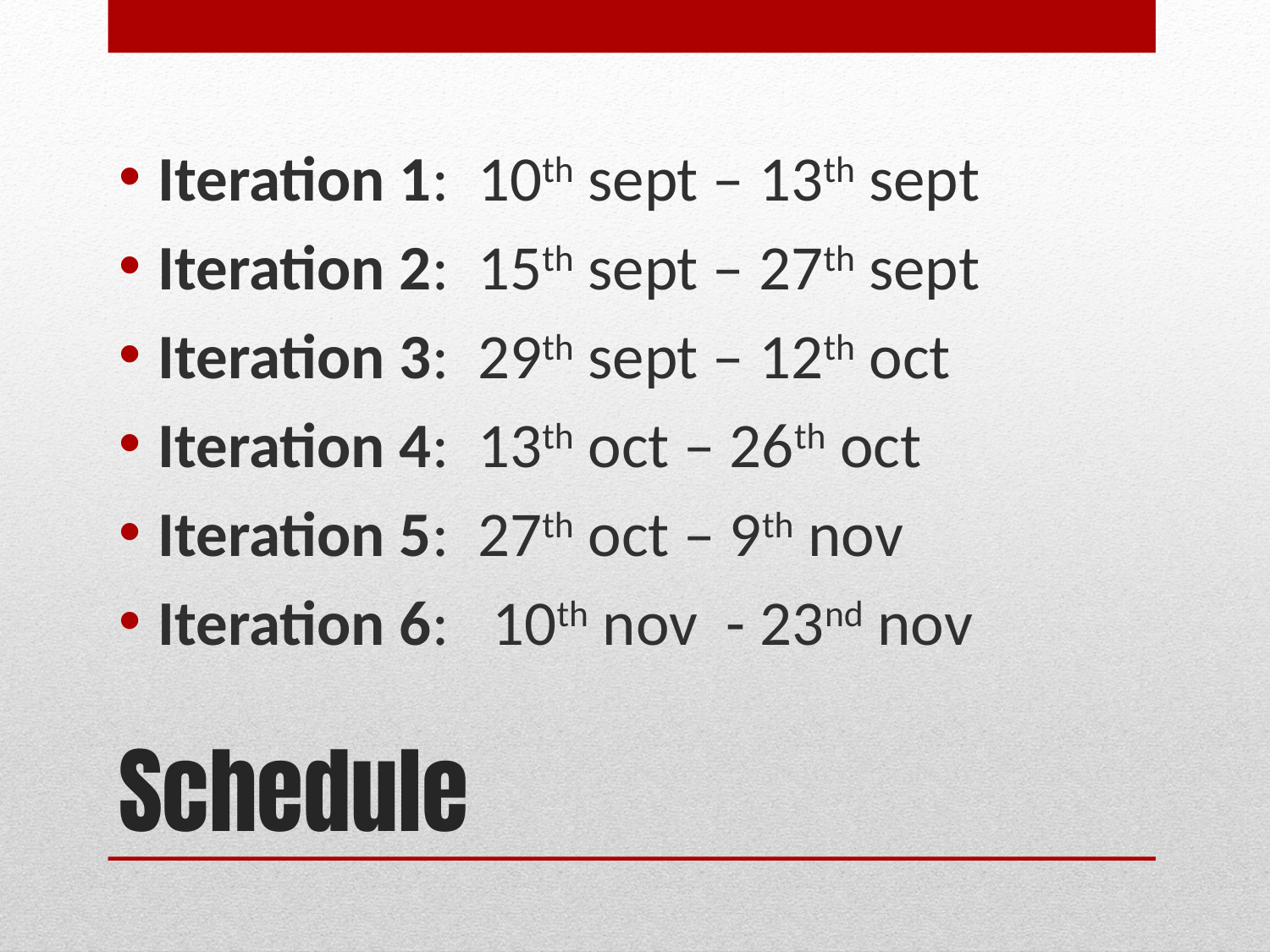

Iteration 1:  10th sept – 13th sept
Iteration 2:  15th sept – 27th sept
Iteration 3:  29th sept – 12th oct
Iteration 4:  13th oct – 26th oct
Iteration 5:  27th oct – 9th nov
Iteration 6:   10th nov  - 23nd nov

# Schedule